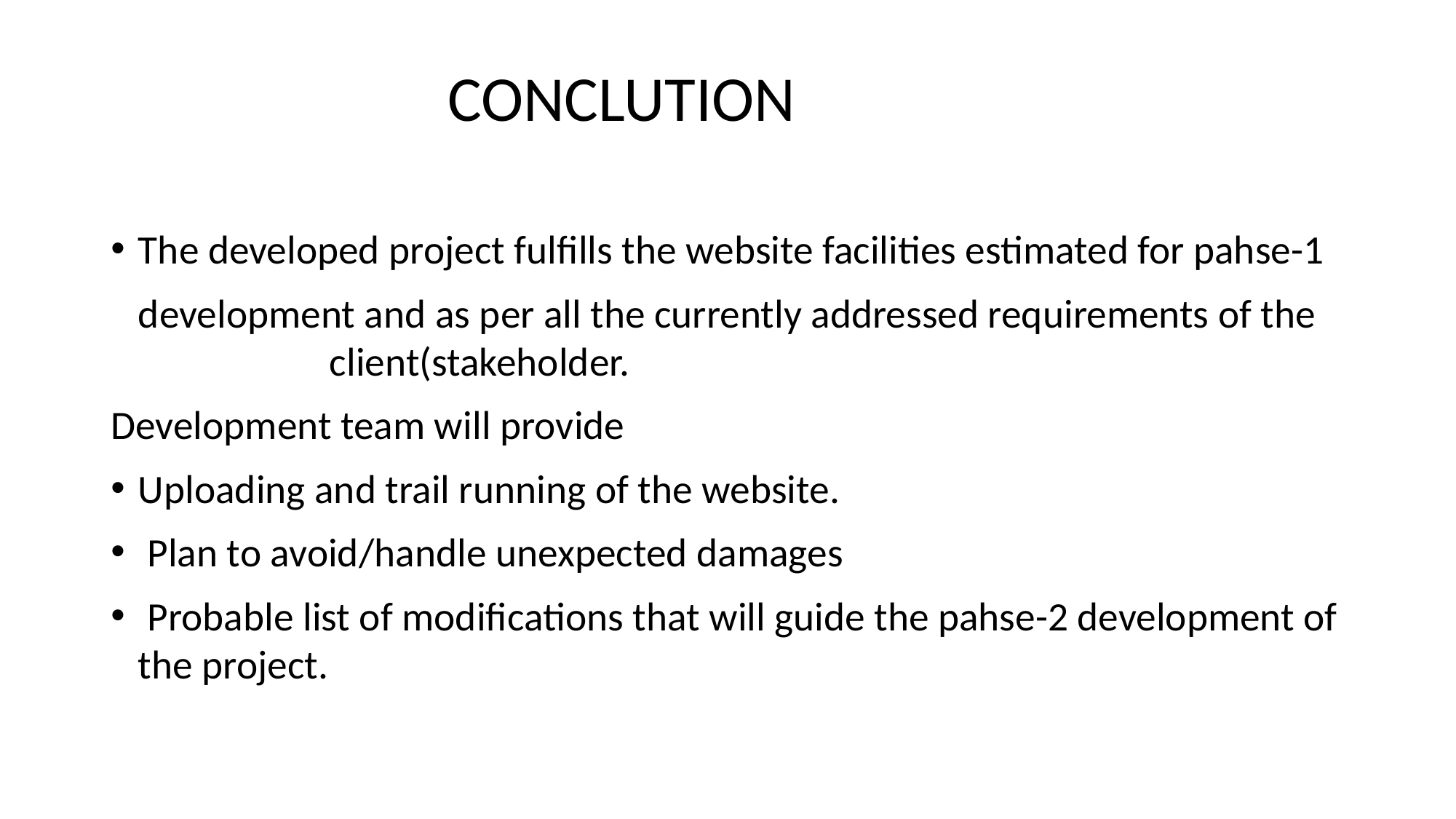

# CONCLUTION
The developed project fulfills the website facilities estimated for pahse-1
   development and as per all the currently addressed requirements of the                           client(stakeholder.
Development team will provide
Uploading and trail running of the website.
 Plan to avoid/handle unexpected damages
 Probable list of modifications that will guide the pahse-2 development of the project.